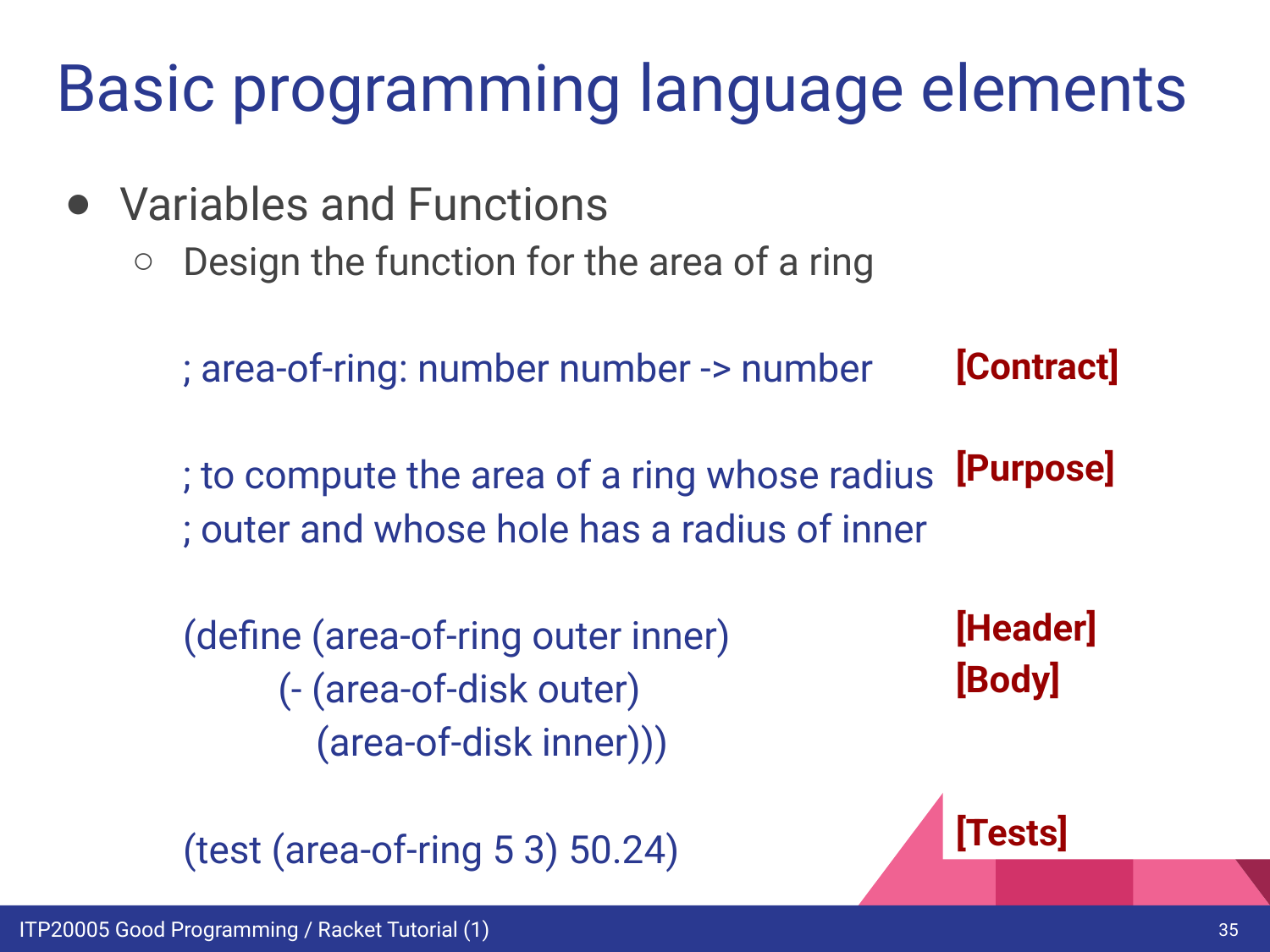

# Basic programming language elements
Variables and Functions
Design the function for the area of a ring
; area-of-ring: number number -> number
; to compute the area of a ring whose radius is
; outer and whose hole has a radius of inner
(define (area-of-ring outer inner)
          (- (area-of-disk outer)
              (area-of-disk inner)))
(test (area-of-ring 5 3) 50.24)
[Contract]
[Purpose]
[Header]
[Body]
[Tests]
35